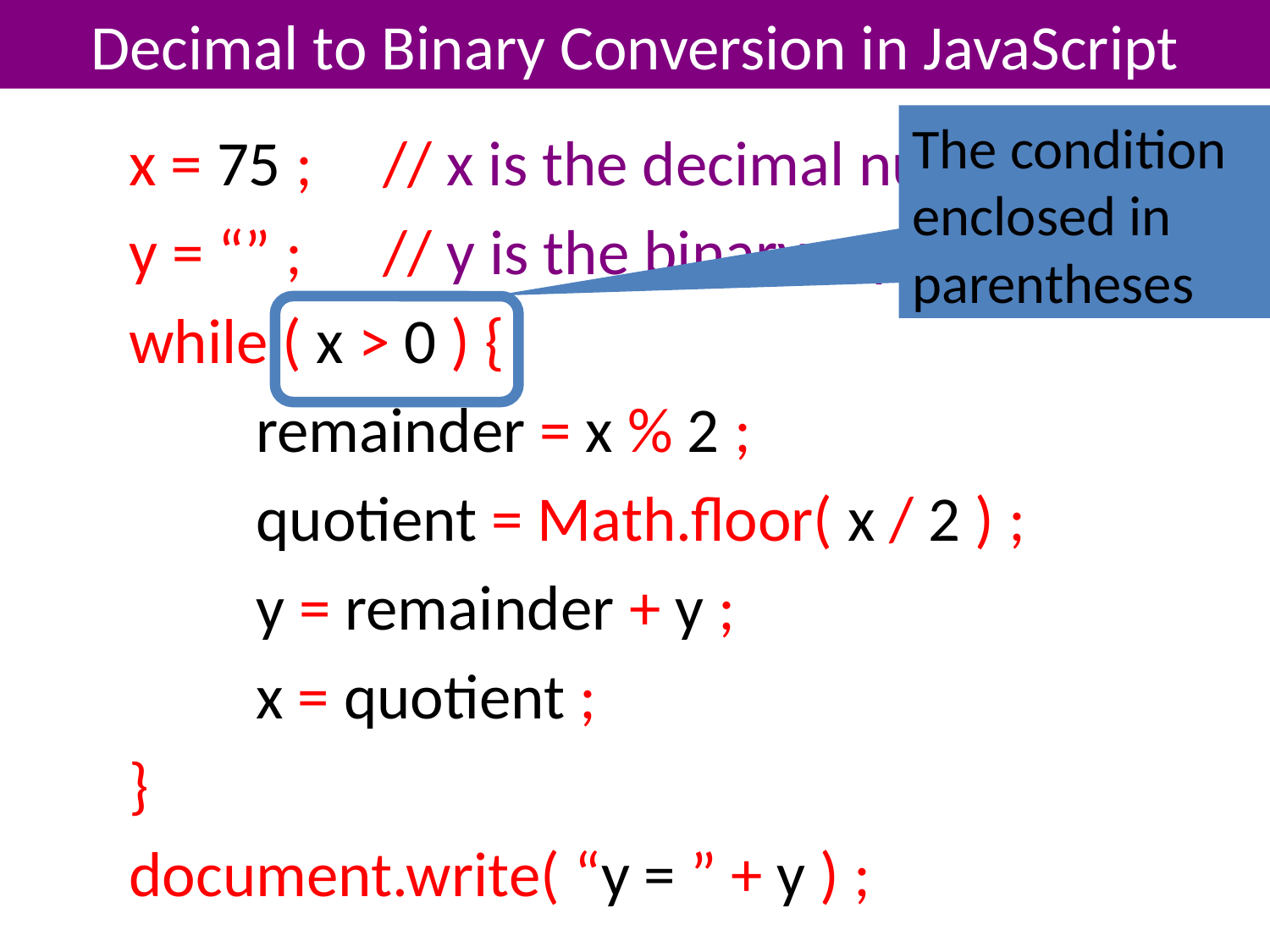

Decimal to Binary Conversion in JavaScript
The condition enclosed in parentheses
x = 75 ;	// x is the decimal number
y = “” ;	// y is the binary equivalent
while ( x > 0 ) {
	remainder = x % 2 ;
	quotient = Math.floor( x / 2 ) ;
	y = remainder + y ;
	x = quotient ;
}
document.write( “y = ” + y ) ;

41